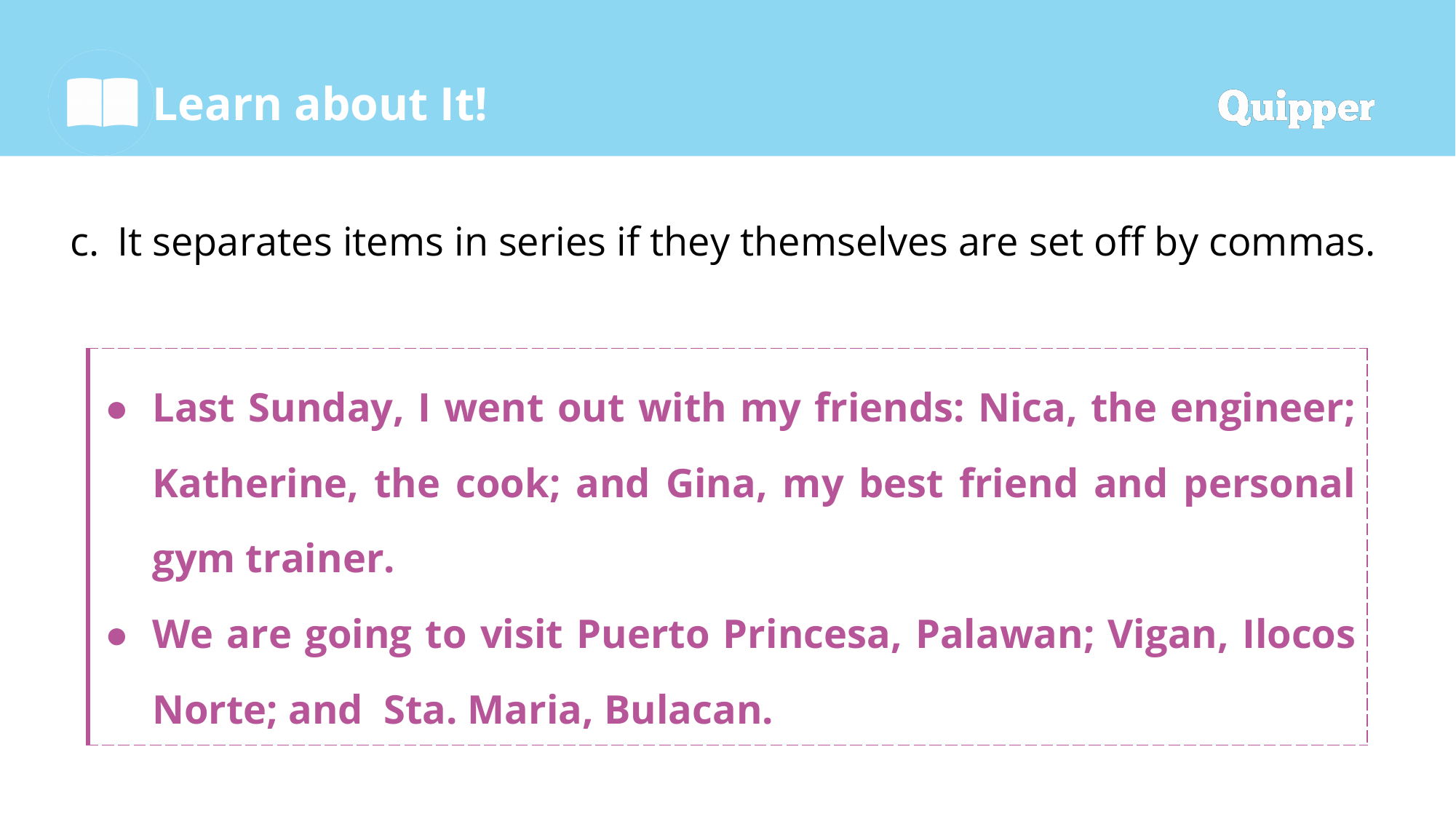

It separates items in series if they themselves are set off by commas.
| Last Sunday, I went out with my friends: Nica, the engineer; Katherine, the cook; and Gina, my best friend and personal gym trainer. We are going to visit Puerto Princesa, Palawan; Vigan, Ilocos Norte; and Sta. Maria, Bulacan. |
| --- |